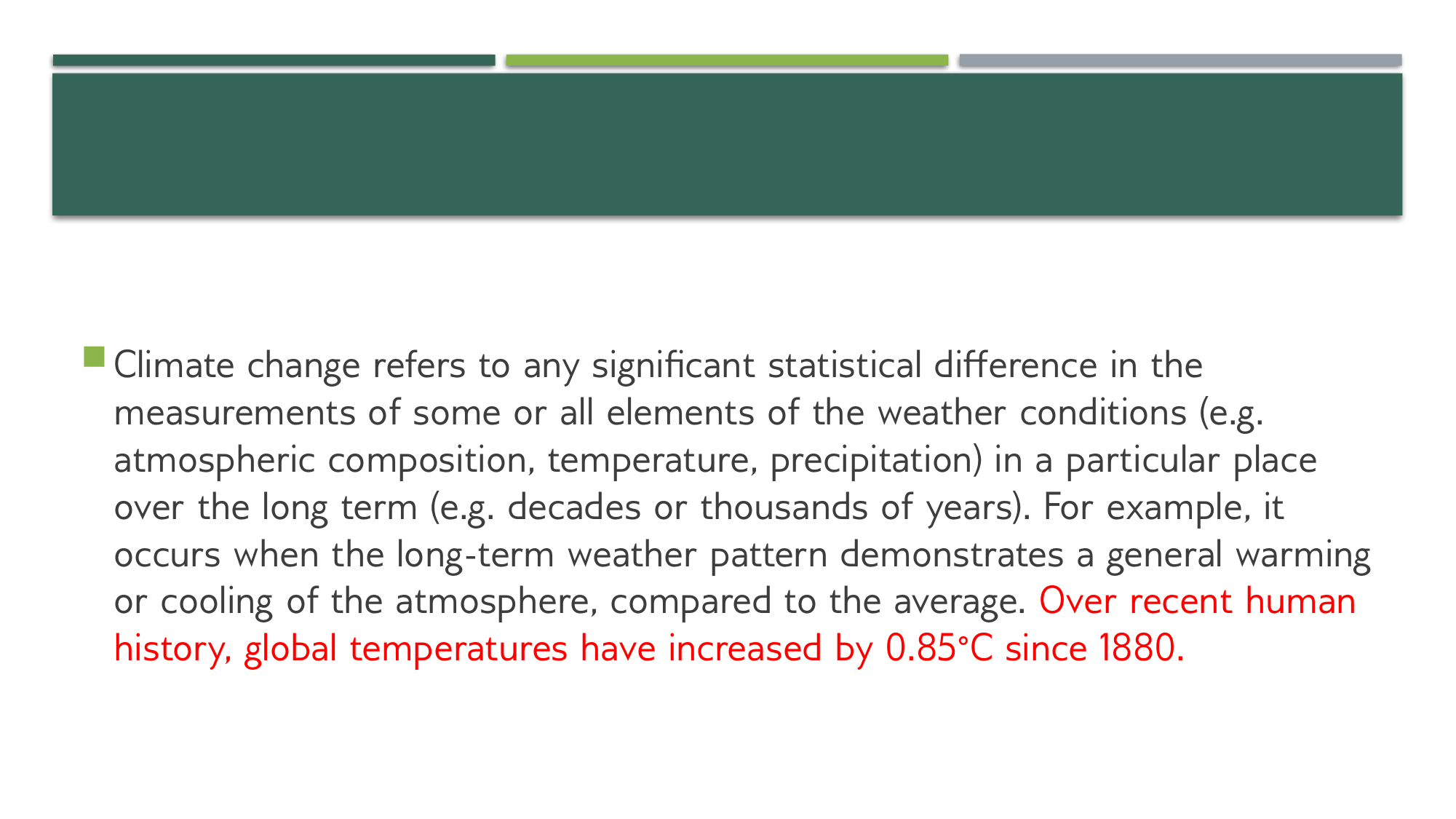

# Climate change

Climate change refers to any significant statistical difference in the measurements of some or all elements of the weather conditions (e.g. atmospheric composition, temperature, precipitation) in a particular place over the long term (e.g. decades or thousands of years). For example, it occurs when the long-term weather pattern demonstrates a general warming or cooling of the atmosphere, compared to the average. Over recent human history, global temperatures have increased by 0.85°C since 1880.